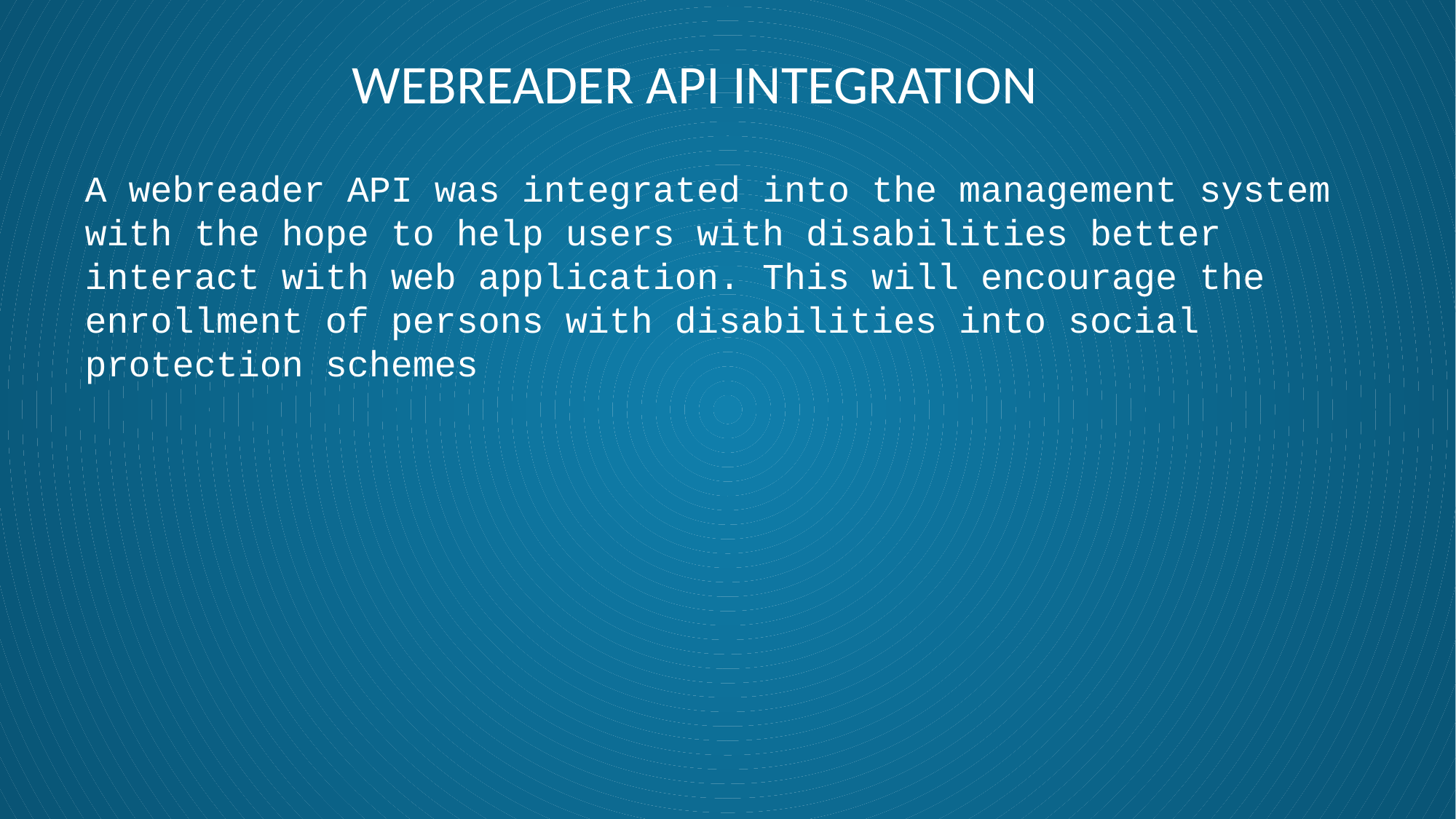

# WEBREADER API INTEGRATION
A webreader API was integrated into the management system with the hope to help users with disabilities better interact with web application. This will encourage the enrollment of persons with disabilities into social protection schemes